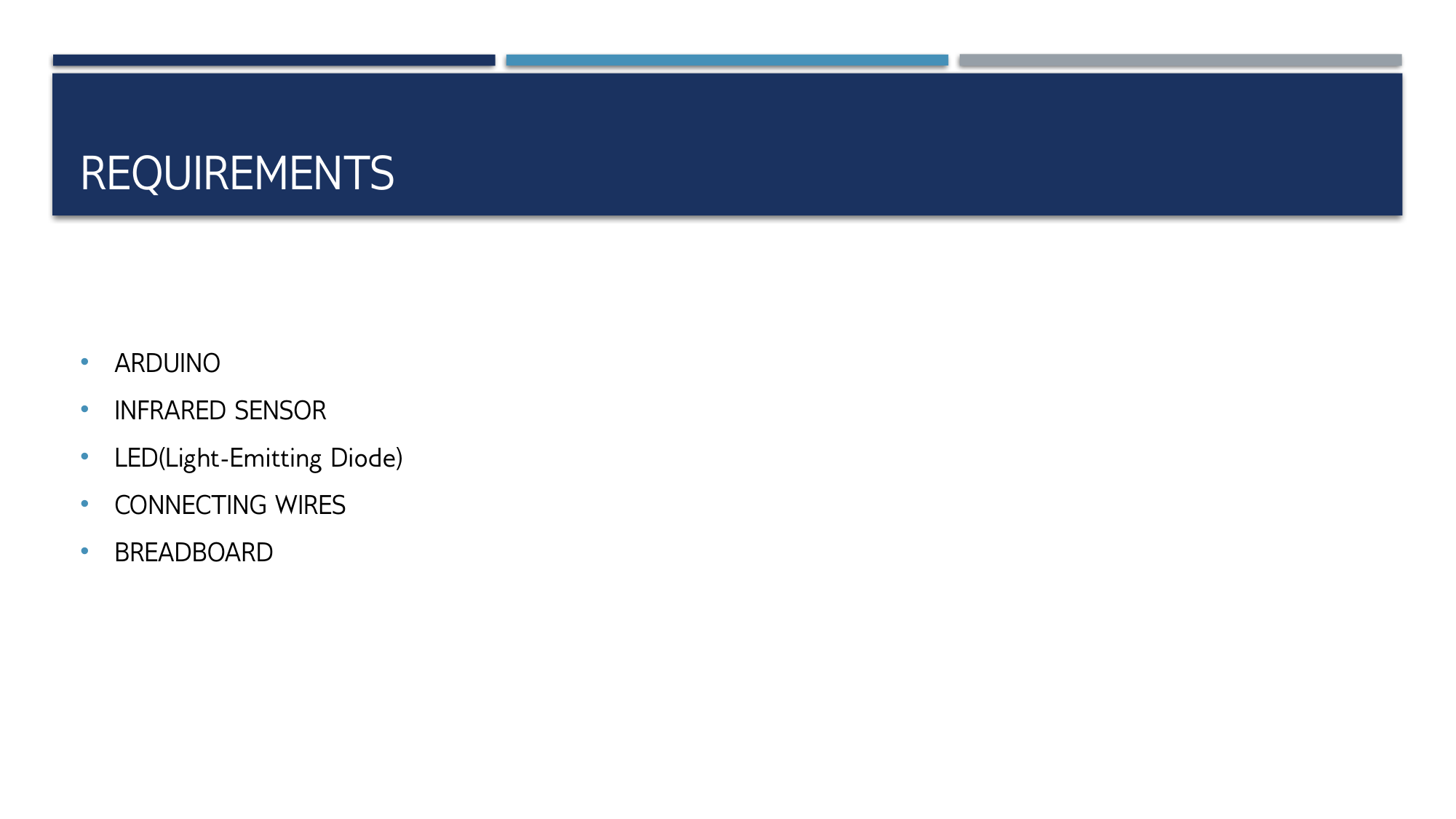

# Requirements
ARDUINO
INFRARED SENSOR
LED(Light-Emitting Diode)
CONNECTING WIRES
BREADBOARD